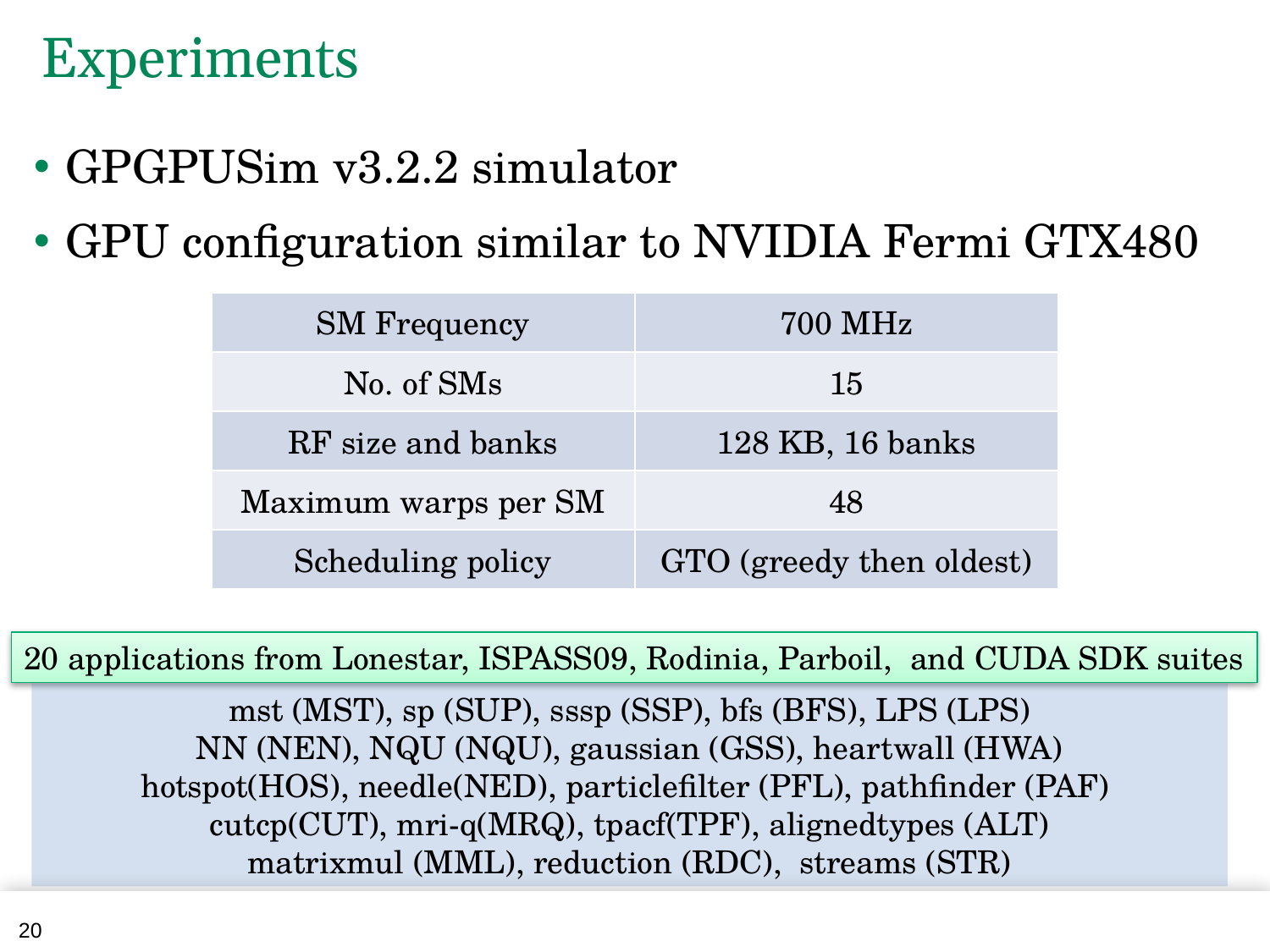

# Experiments
GPGPUSim v3.2.2 simulator
GPU configuration similar to NVIDIA Fermi GTX480

| SM Frequency | 700 MHz |
| --- | --- |
| No. of SMs | 15 |
| RF size and banks | 128 KB, 16 banks |
| Maximum warps per SM | 48 |
| Scheduling policy | GTO (greedy then oldest) |
20 applications from Lonestar, ISPASS09, Rodinia, Parboil,  and CUDA SDK suites
mst (MST), sp (SUP), sssp (SSP), bfs (BFS), LPS (LPS)
 NN (NEN), NQU (NQU), gaussian (GSS), heartwall (HWA)
hotspot(HOS), needle(NED), particlefilter (PFL), pathfinder (PAF)
cutcp(CUT), mri-q(MRQ), tpacf(TPF), alignedtypes (ALT)
matrixmul (MML), reduction (RDC),  streams (STR)